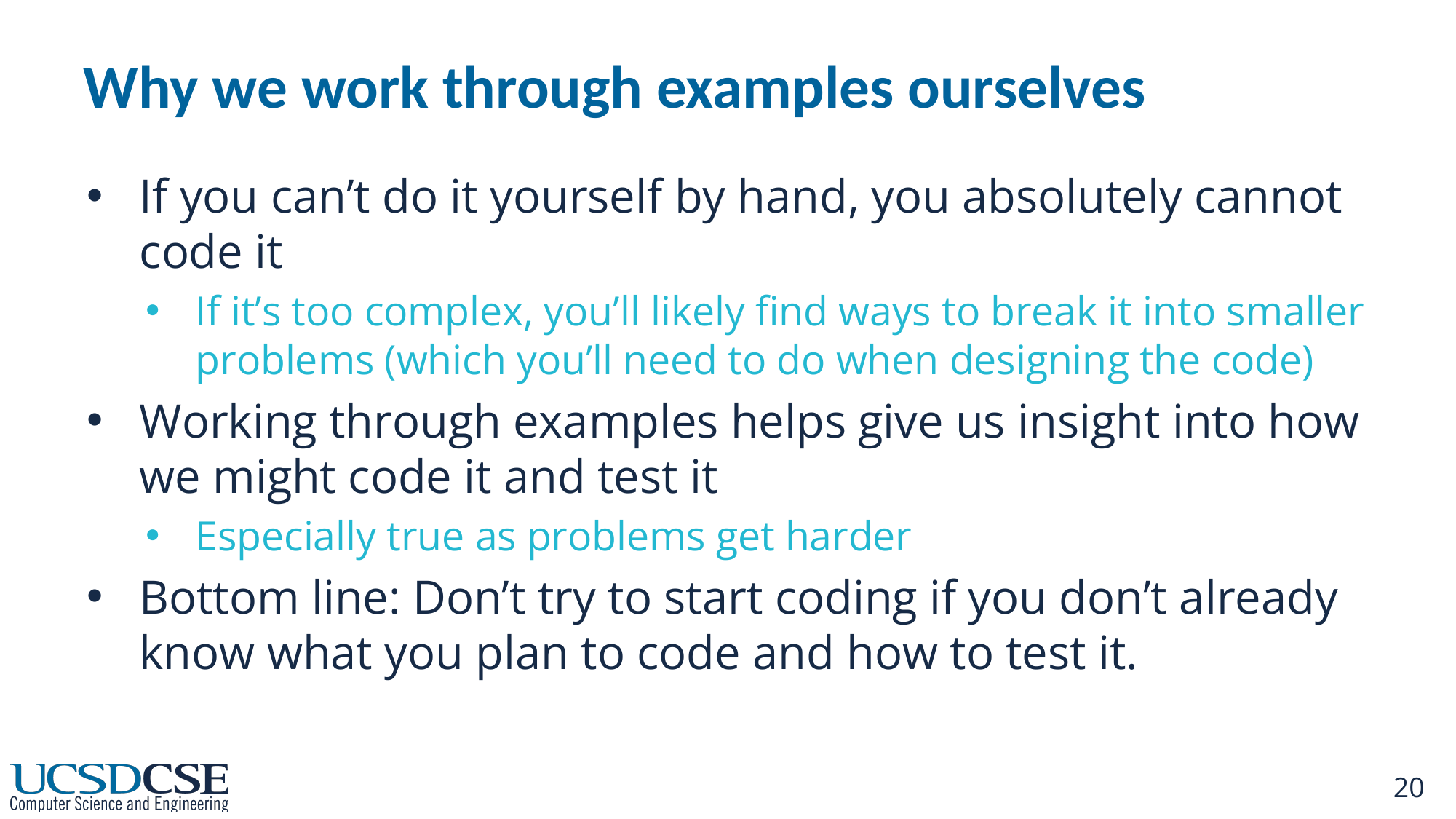

# Why we work through examples ourselves
If you can’t do it yourself by hand, you absolutely cannot code it
If it’s too complex, you’ll likely find ways to break it into smaller problems (which you’ll need to do when designing the code)
Working through examples helps give us insight into how we might code it and test it
Especially true as problems get harder
Bottom line: Don’t try to start coding if you don’t already know what you plan to code and how to test it.